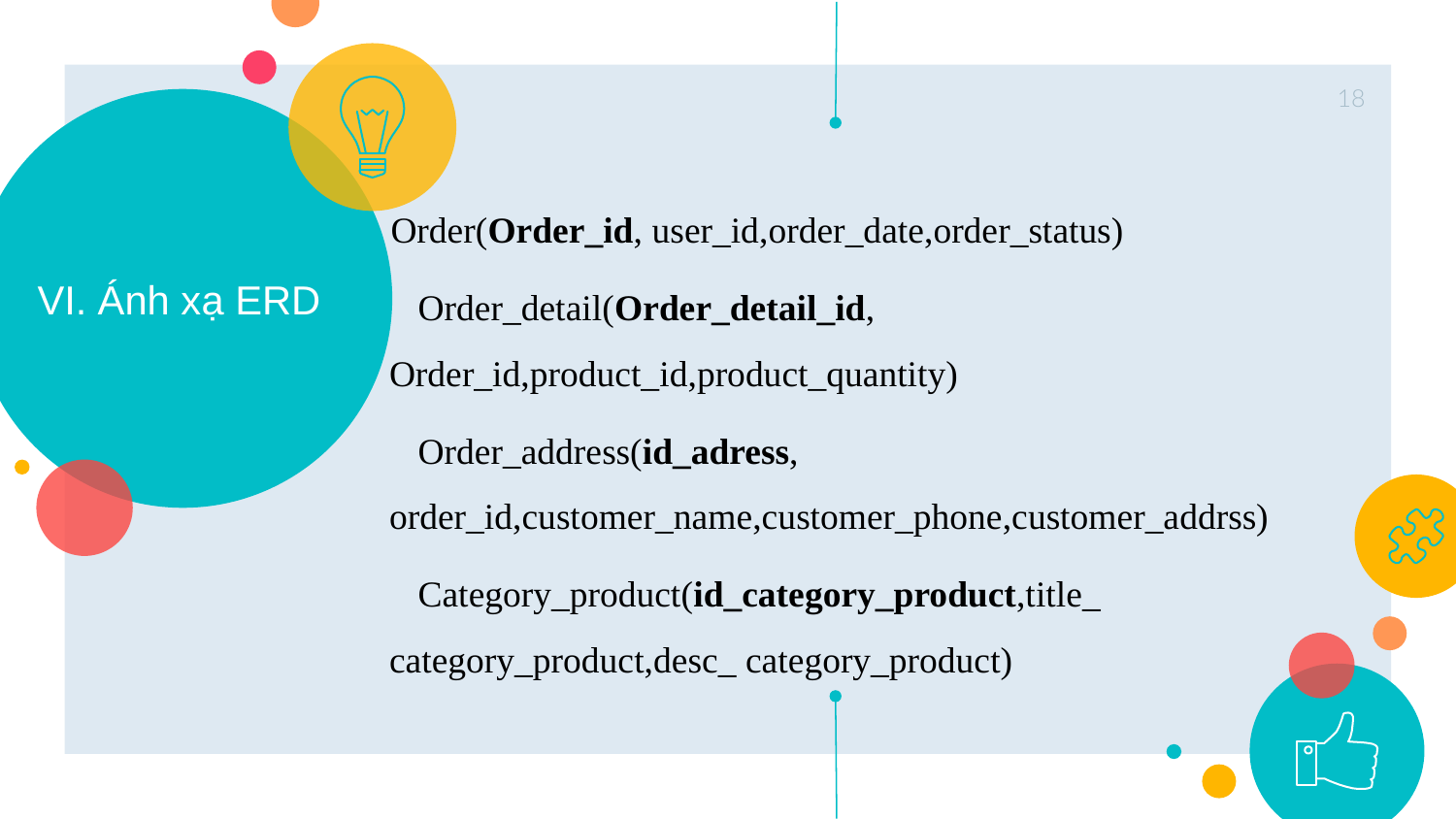

18
# VI. Ánh xạ ERD
Order(Order_id, user_id,order_date,order_status)
Order_detail(Order_detail_id, Order_id,product_id,product_quantity)
Order_address(id_adress, order_id,customer_name,customer_phone,customer_addrss)
Category_product(id_category_product,title_ category_product,desc_ category_product)